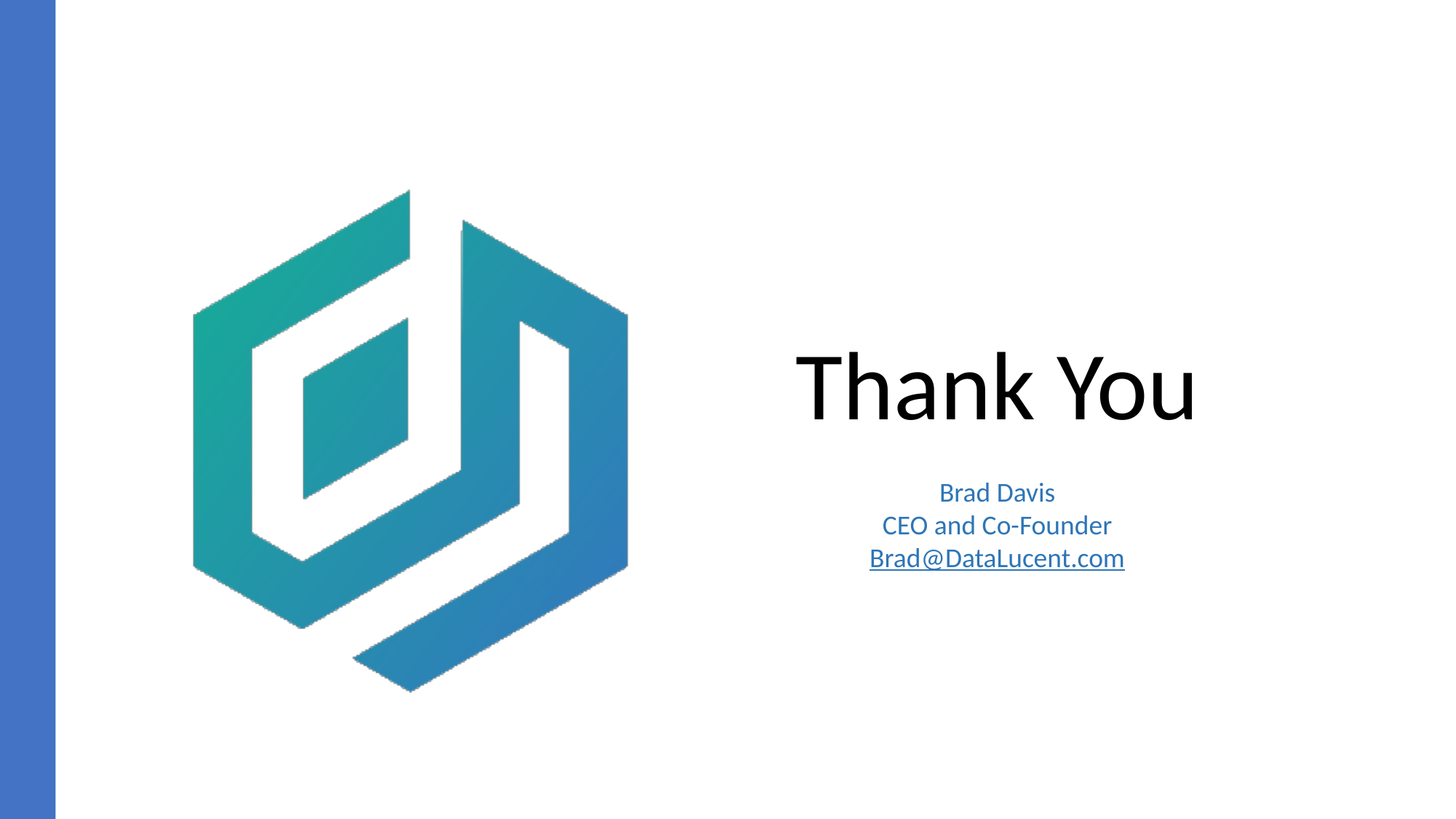

# Thank You
Brad Davis
CEO and Co-Founder
Brad@DataLucent.com
919.357.5345